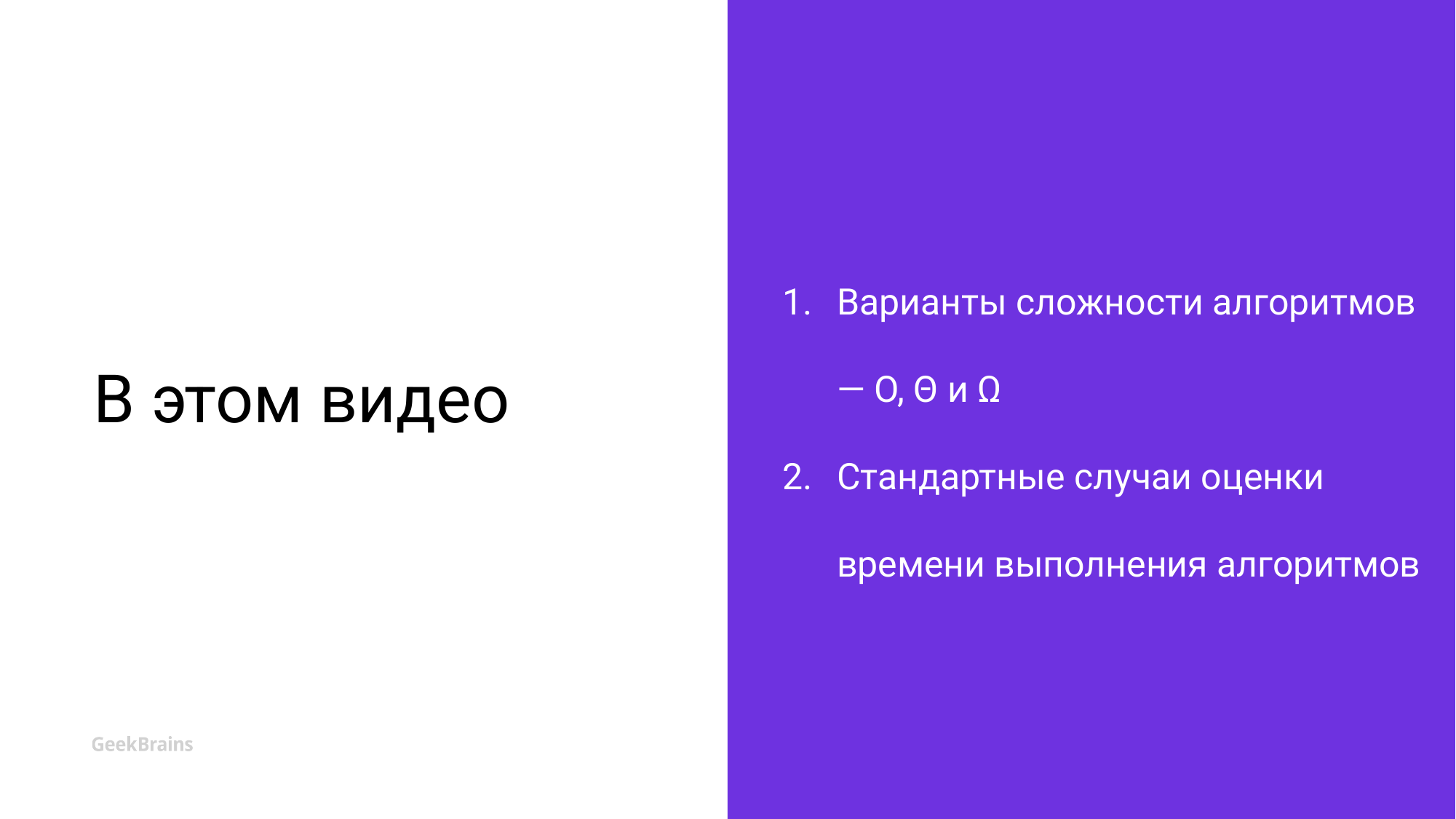

# В этом видео
Варианты сложности алгоритмов — О, Θ и Ω
Стандартные случаи оценки времени выполнения алгоритмов